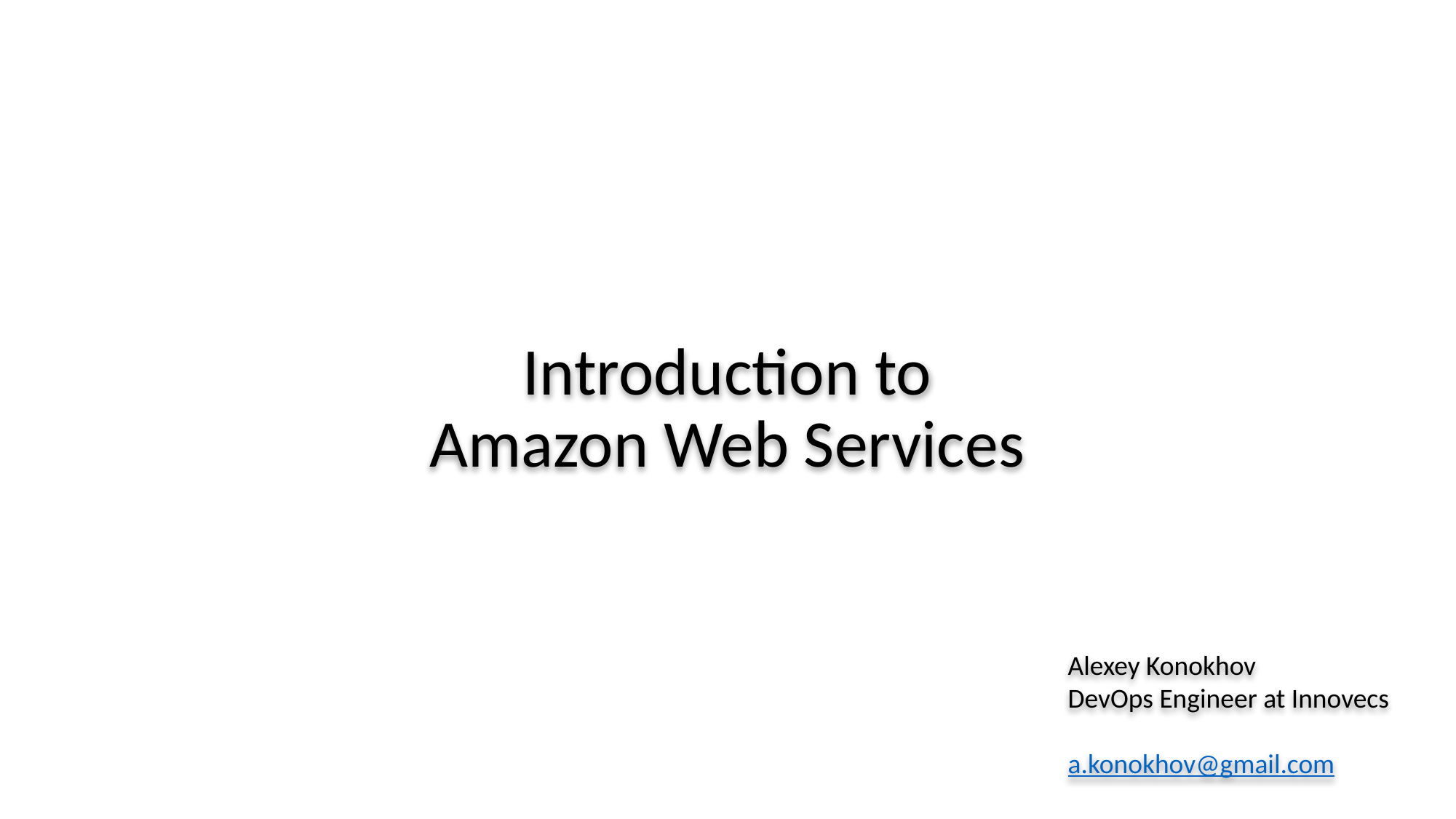

# Introduction to Amazon Web Services
Alexey Konokhov
DevOps Engineer at Innovecs

a.konokhov@gmail.com